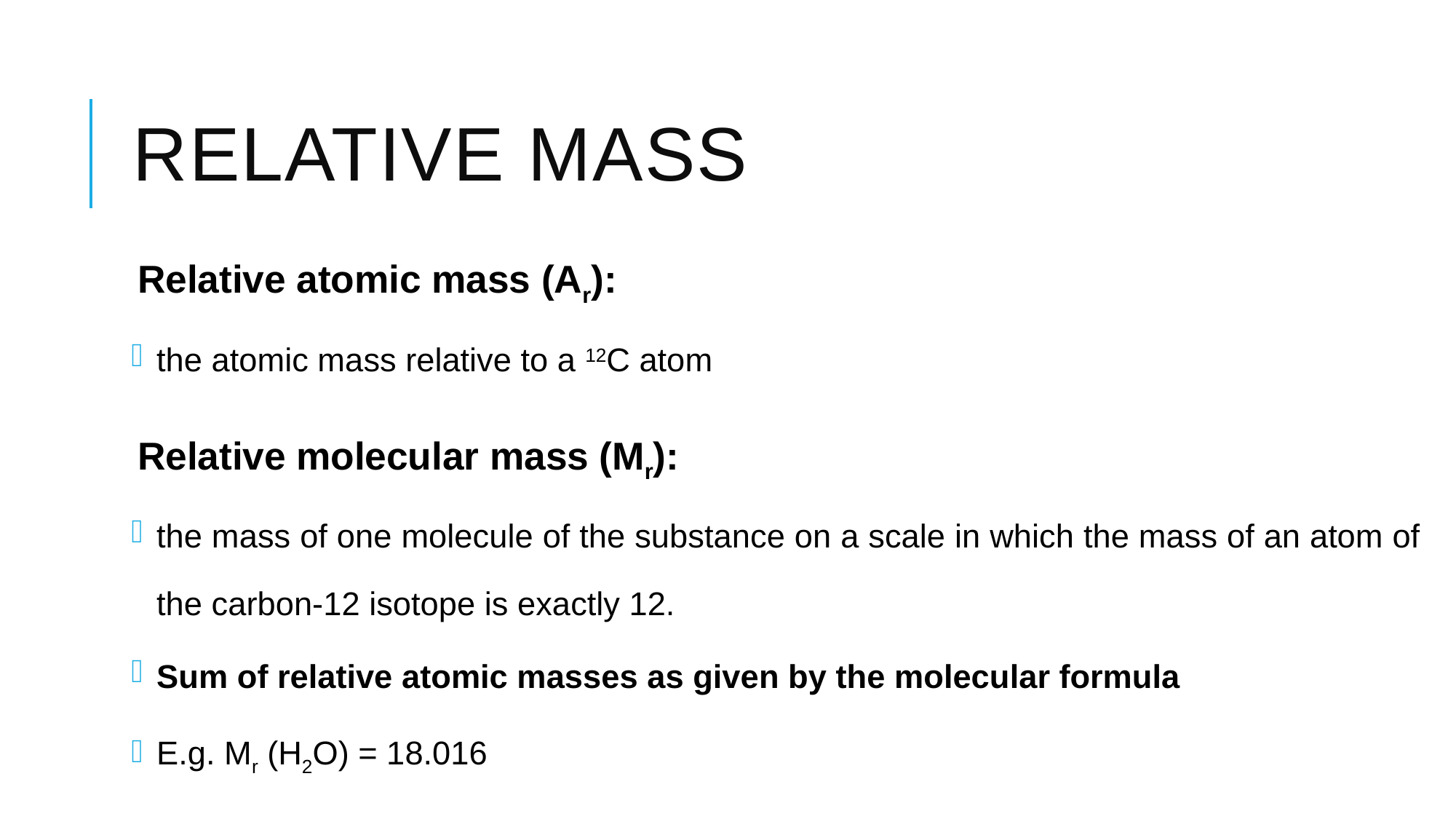

# Relative mass
Relative atomic mass (Ar):
the atomic mass relative to a 12C atom
Relative molecular mass (Mr):
the mass of one molecule of the substance on a scale in which the mass of an atom of the carbon-12 isotope is exactly 12.
Sum of relative atomic masses as given by the molecular formula
E.g. Mr (H2O) = 18.016